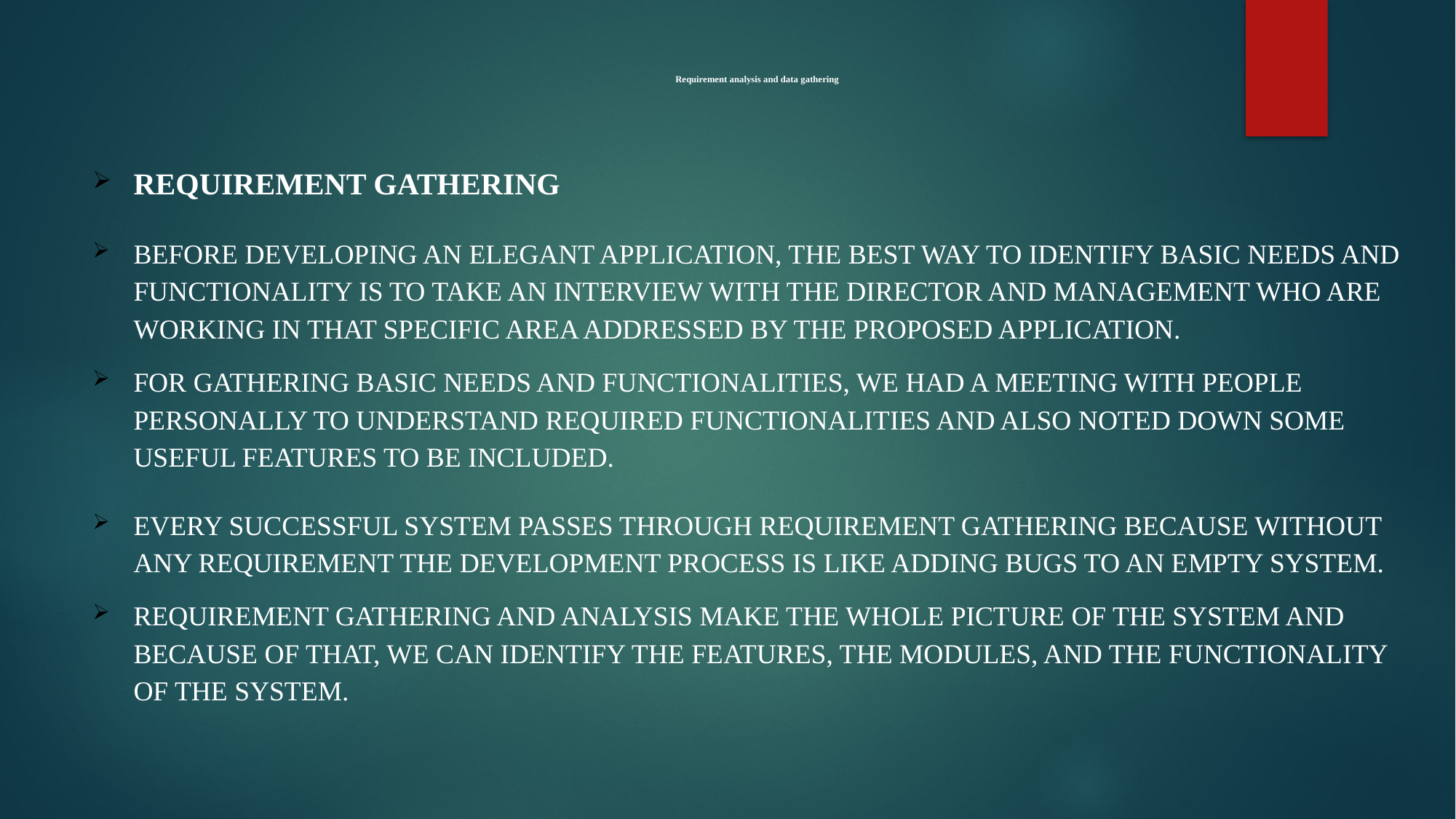

# Requirement analysis and data gathering
Requirement gathering
Before developing an elegant application, the best way to identify basic needs and functionality is to take an interview with the director and management who are working in that specific area addressed by the proposed application.
For gathering basic needs and functionalities, we had a meeting with people personally to understand required functionalities and also noted down some useful features to be included.
Every successful system passes through requirement gathering because without any requirement the development process is like adding bugs to an empty system.
Requirement gathering and analysis make the whole picture of the system and because of that, we can identify the features, the modules, and the functionality of the system.